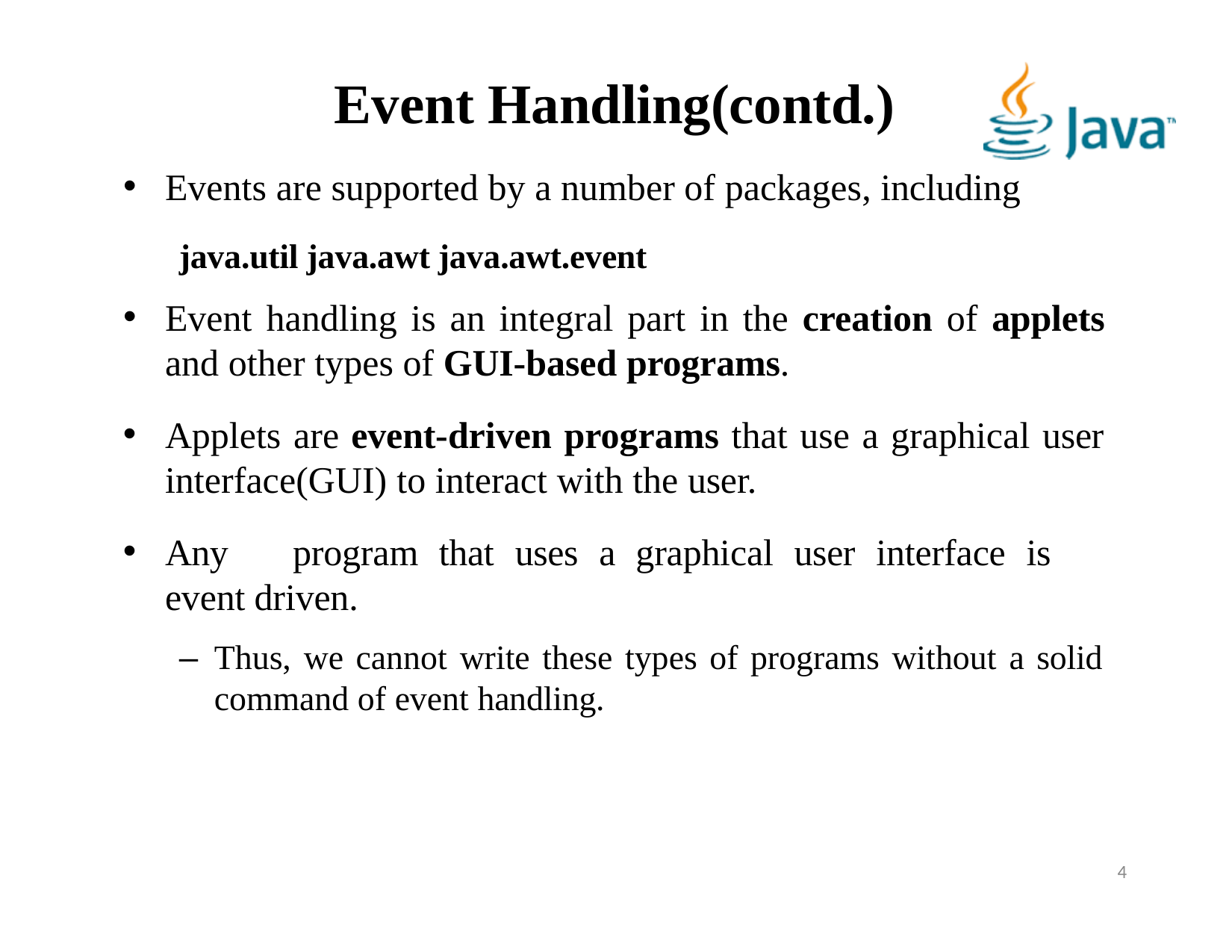

# Event Handling(contd.)
Events are supported by a number of packages, including
java.util java.awt java.awt.event
Event handling is an integral part in the creation of applets
and other types of GUI-based programs.
Applets are event-driven programs that use a graphical user interface(GUI) to interact with the user.
Any	program	that	uses	a	graphical	user	interface	is	event driven.
–	Thus, we cannot write these types of programs without a solid command of event handling.
4